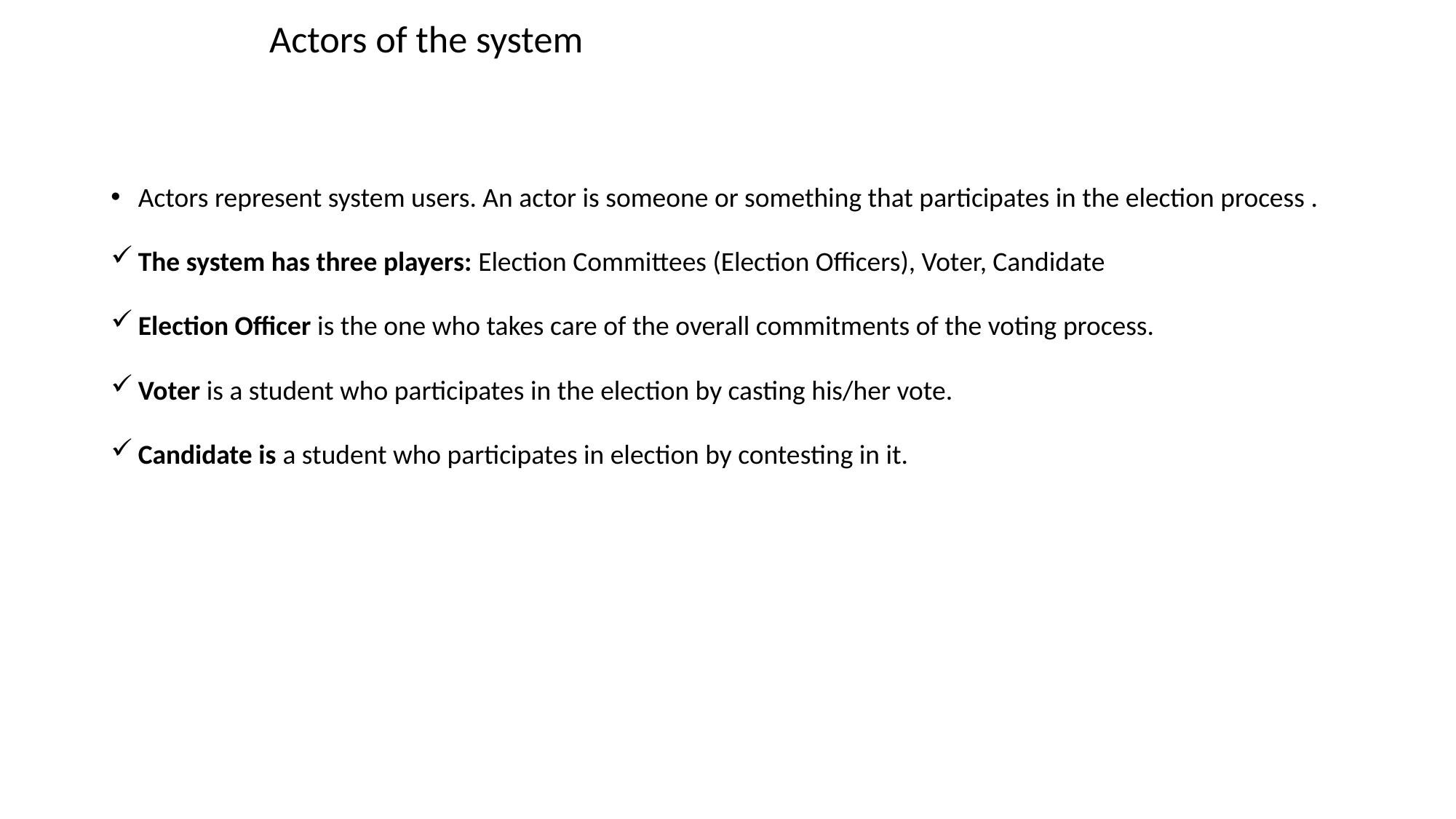

# Actors of the system
Actors represent system users. An actor is someone or something that participates in the election process .
The system has three players: Election Committees (Election Officers), Voter, Candidate
Election Officer is the one who takes care of the overall commitments of the voting process.
Voter is a student who participates in the election by casting his/her vote.
Candidate is a student who participates in election by contesting in it.